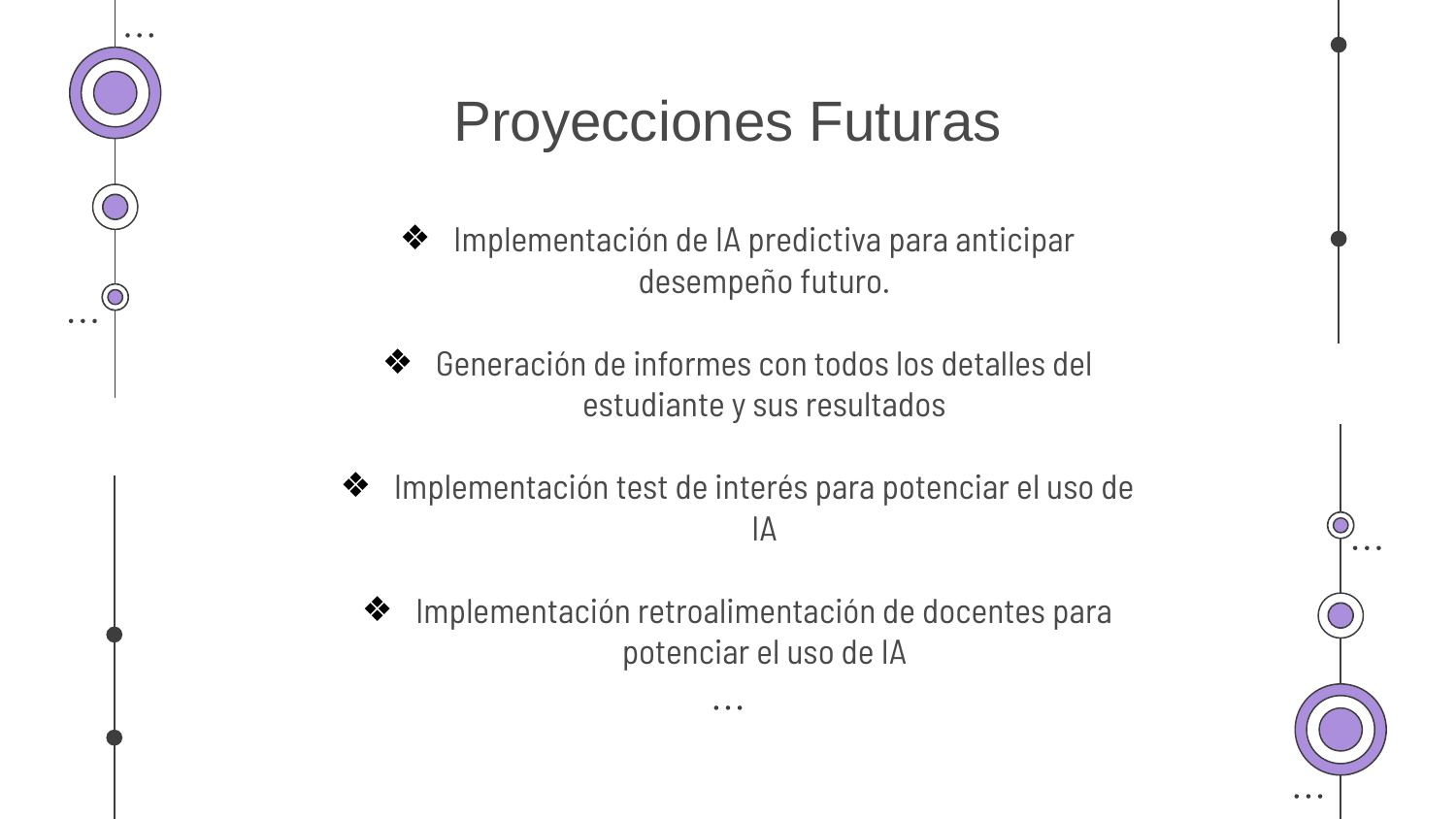

# Proyecciones Futuras

Implementación de IA predictiva para anticipar desempeño futuro.

Generación de informes con todos los detalles del estudiante y sus resultados

Implementación test de interés para potenciar el uso de IA

Implementación retroalimentación de docentes para potenciar el uso de IA